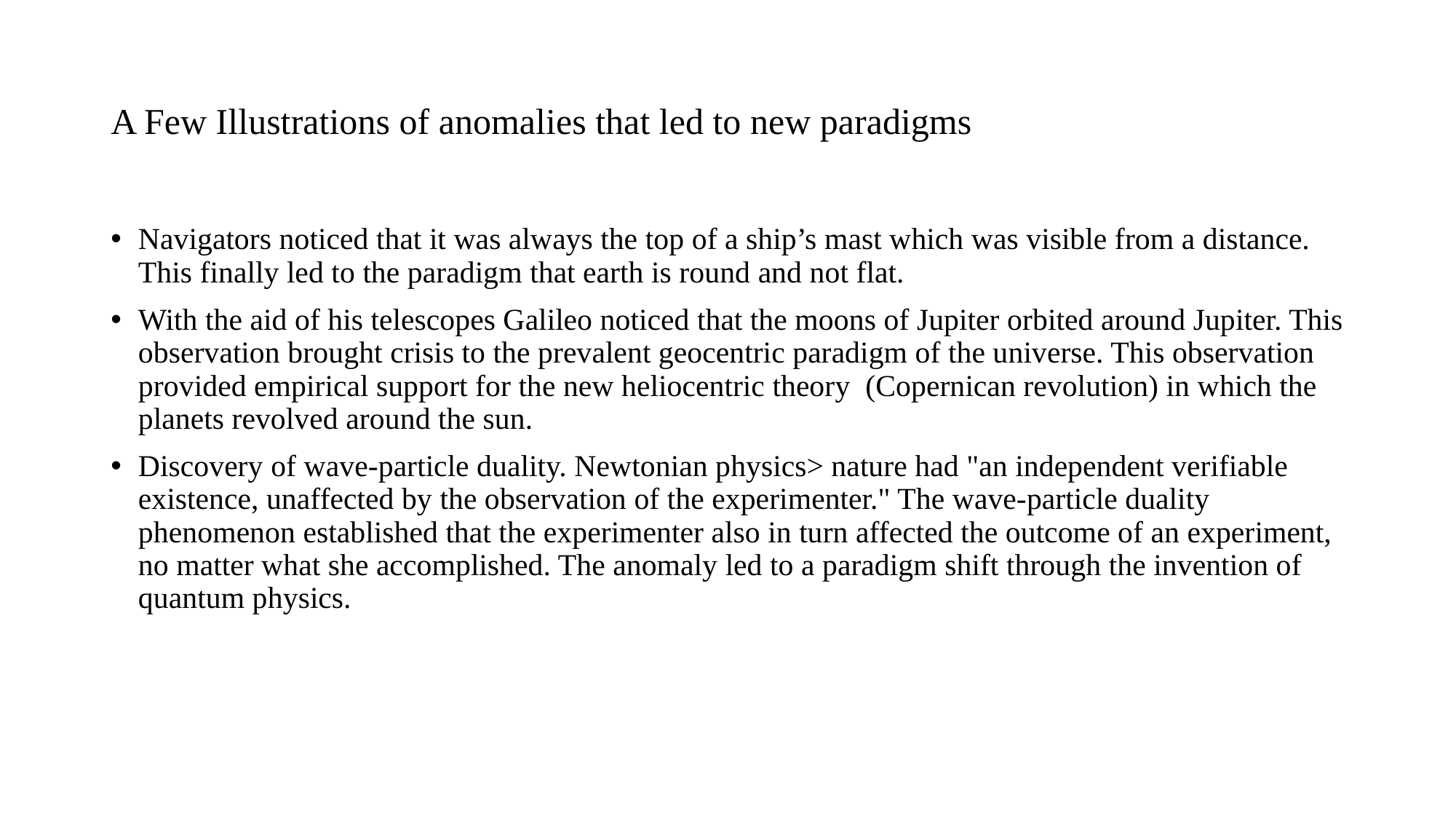

# A Few Illustrations of anomalies that led to new paradigms
Navigators noticed that it was always the top of a ship’s mast which was visible from a distance. This finally led to the paradigm that earth is round and not flat.
With the aid of his telescopes Galileo noticed that the moons of Jupiter orbited around Jupiter. This observation brought crisis to the prevalent geocentric paradigm of the universe. This observation provided empirical support for the new heliocentric theory  (Copernican revolution) in which the planets revolved around the sun.
Discovery of wave-particle duality. Newtonian physics> nature had "an independent verifiable existence, unaffected by the observation of the experimenter." The wave-particle duality phenomenon established that the experimenter also in turn affected the outcome of an experiment, no matter what she accomplished. The anomaly led to a paradigm shift through the invention of quantum physics.